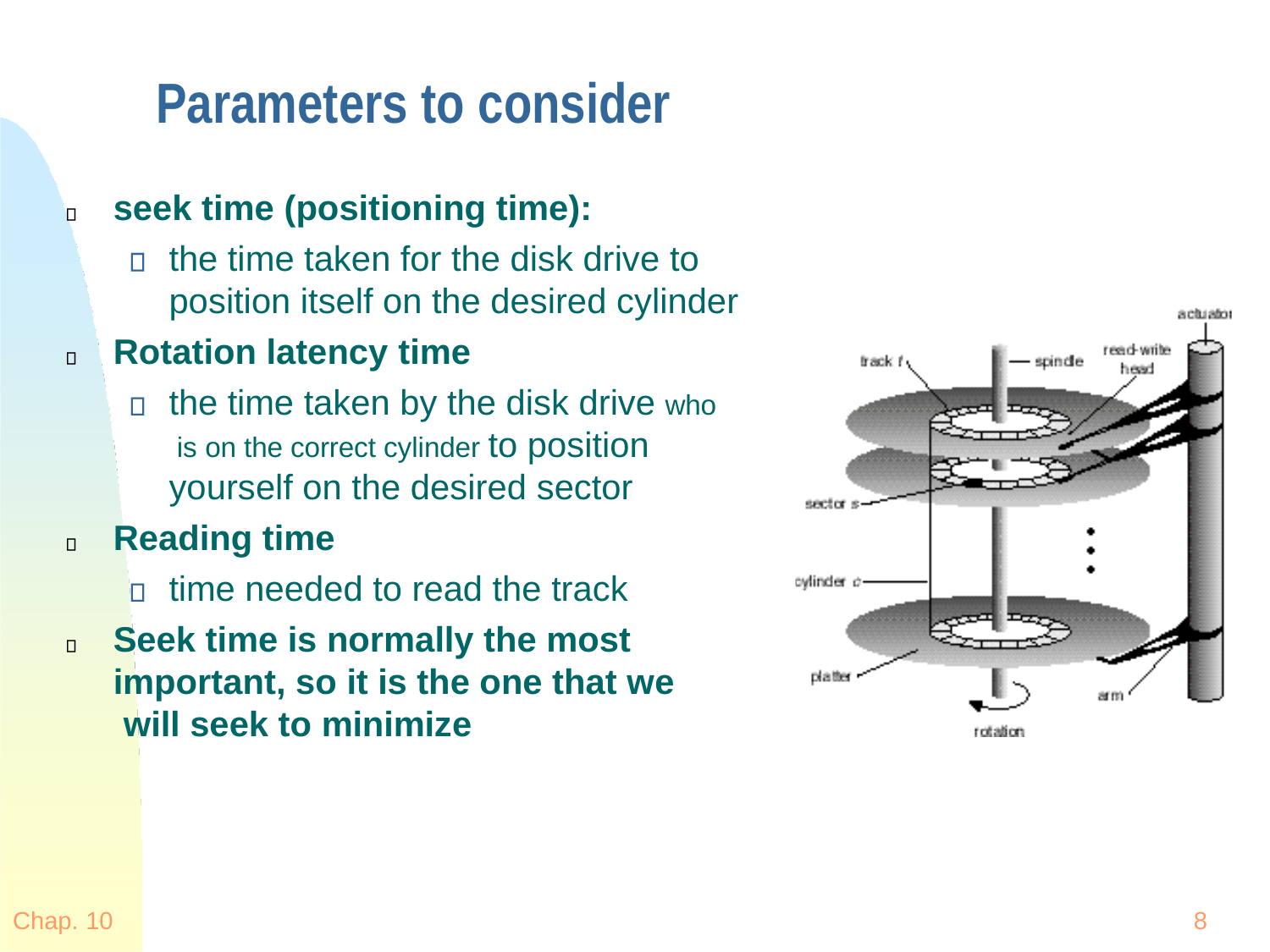

# Parameters to consider
seek time (positioning time):
the time taken for the disk drive to
position itself on the desired cylinder
Rotation latency time
the time taken by the disk drive who  is on the correct cylinder to position  yourself on the desired sector
Reading time
time needed to read the track
Seek time is normally the most  important, so it is the one that we  will seek to minimize

Chap. 10
8